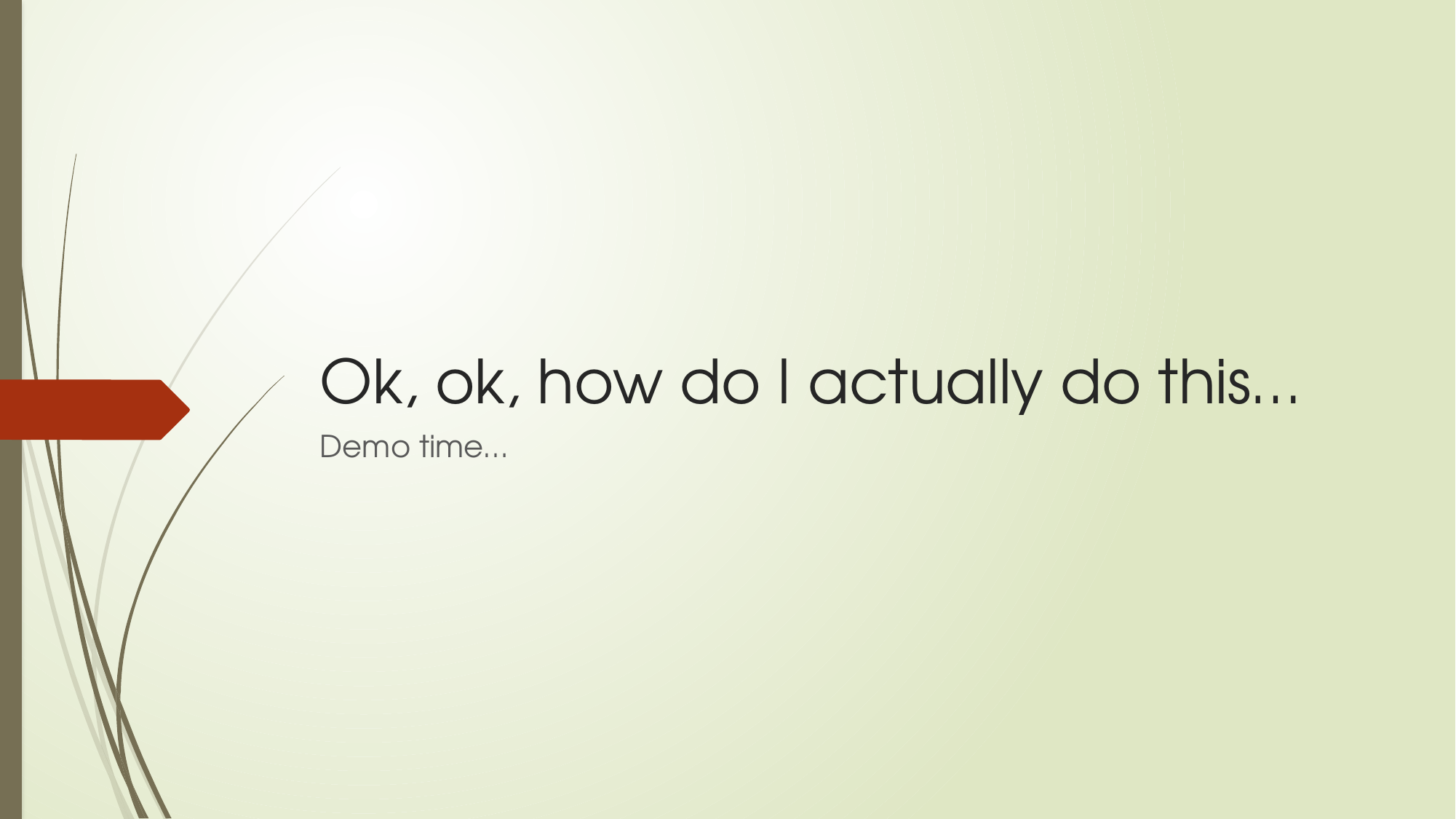

# Ok, ok, how do I actually do this…
Demo time…